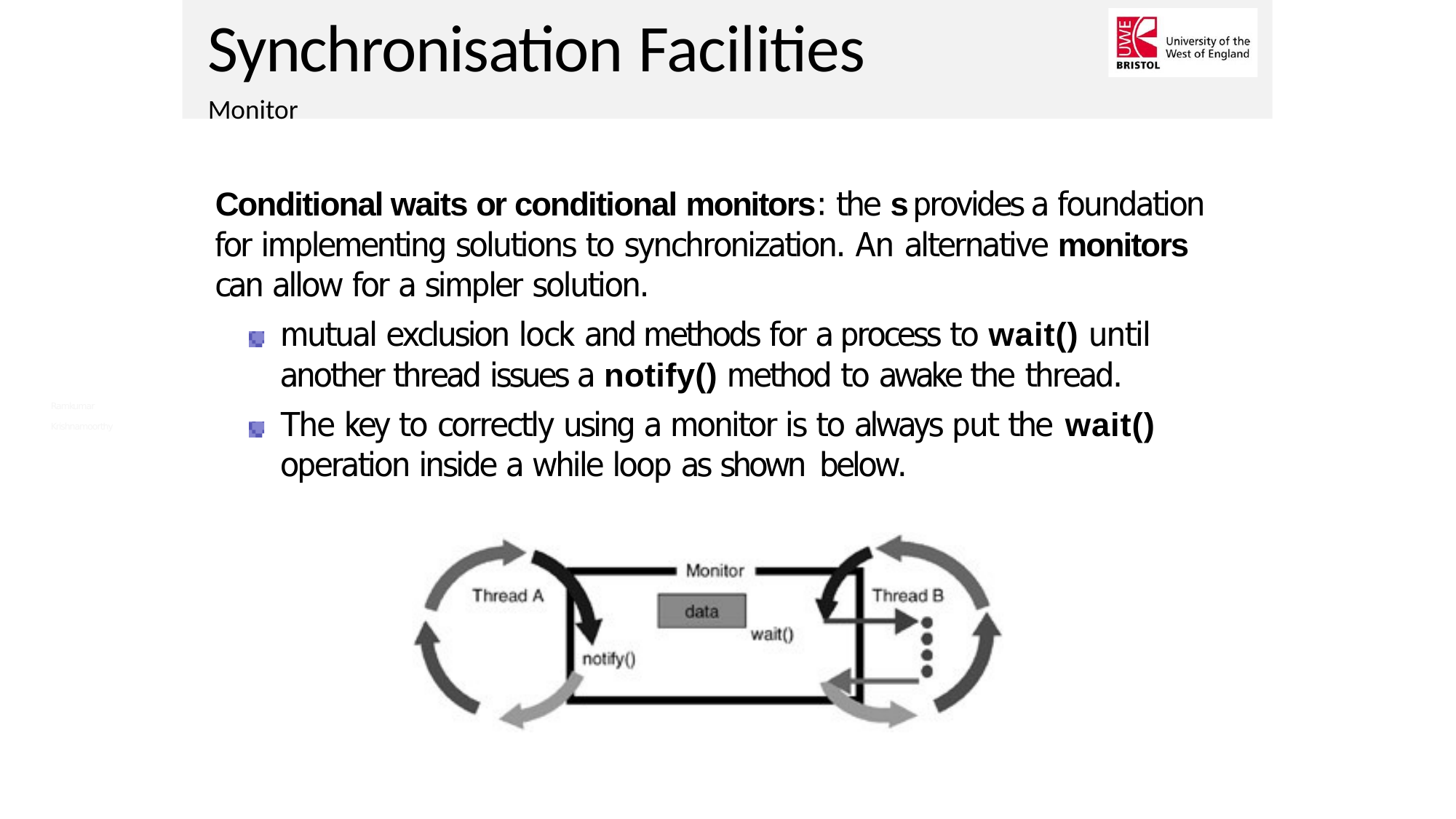

# Synchronisation Facilities
Monitor

Conditional waits or conditional monitors: the s provides a foundation  for implementing solutions to synchronization. An alternative monitors  can allow for a simpler solution.
mutual exclusion lock and methods for a process to wait() until  another thread issues a notify() method to awake the thread.
The key to correctly using a monitor is to always put the wait()
operation inside a while loop as shown below.

Ramkumar Krishnamoorthy